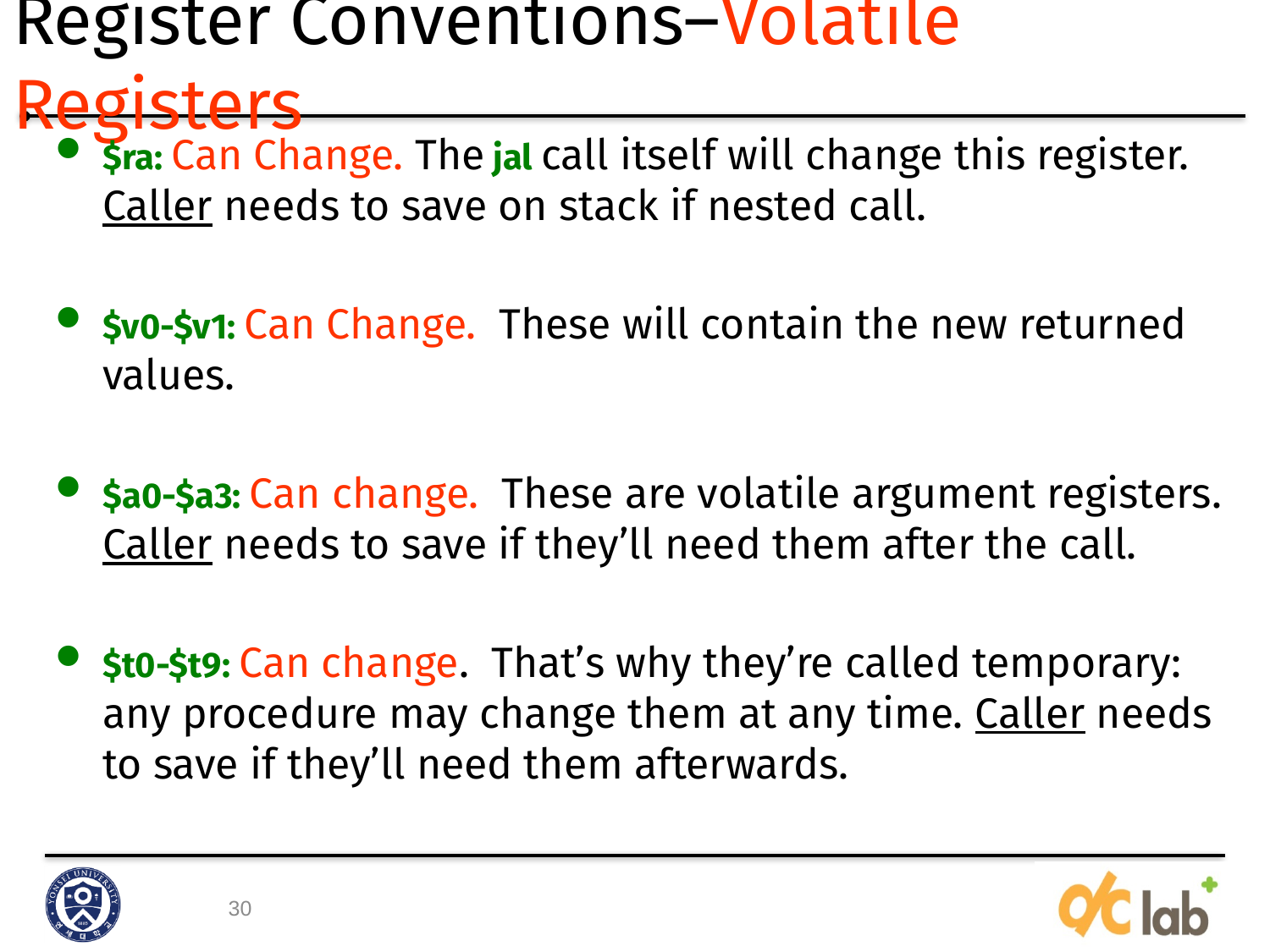

# Register Conventions–Volatile Registers
$ra: Can Change. The jal call itself will change this register. Caller needs to save on stack if nested call.

$v0-$v1: Can Change.  These will contain the new returned values.

$a0-$a3: Can change.  These are volatile argument registers. Caller needs to save if they’ll need them after the call.

$t0-$t9: Can change.  That’s why they’re called temporary: any procedure may change them at any time. Caller needs to save if they’ll need them afterwards.
30